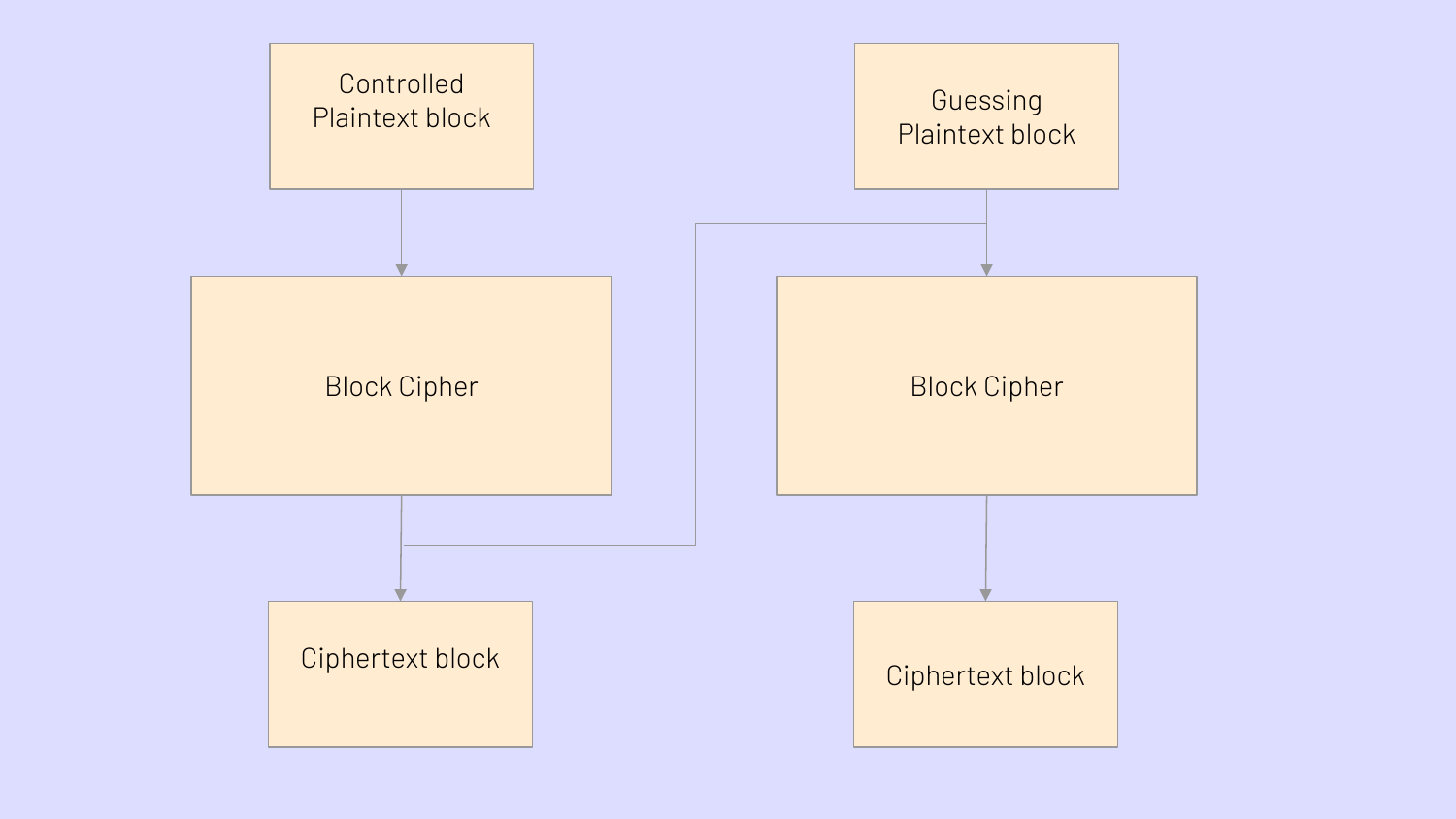

Controlled Plaintext block

Guessing
Plaintext block
Block Cipher
Block Cipher
Ciphertext block

Ciphertext block